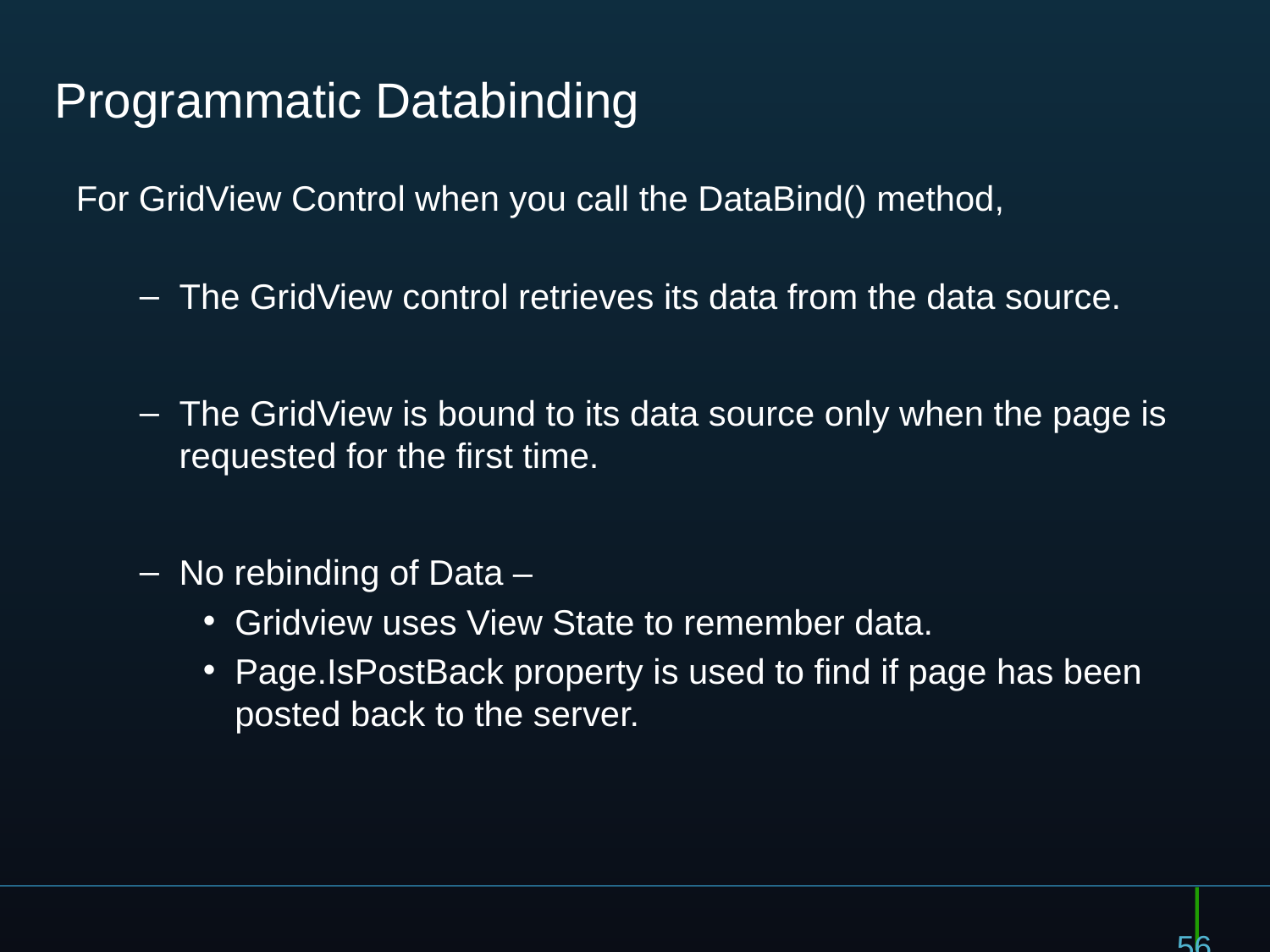

# Programmatic Databinding
For GridView Control when you call the DataBind() method,

The GridView control retrieves its data from the data source.

The GridView is bound to its data source only when the page is requested for the first time.

No rebinding of Data –
Gridview uses View State to remember data.
Page.IsPostBack property is used to find if page has been posted back to the server.

56